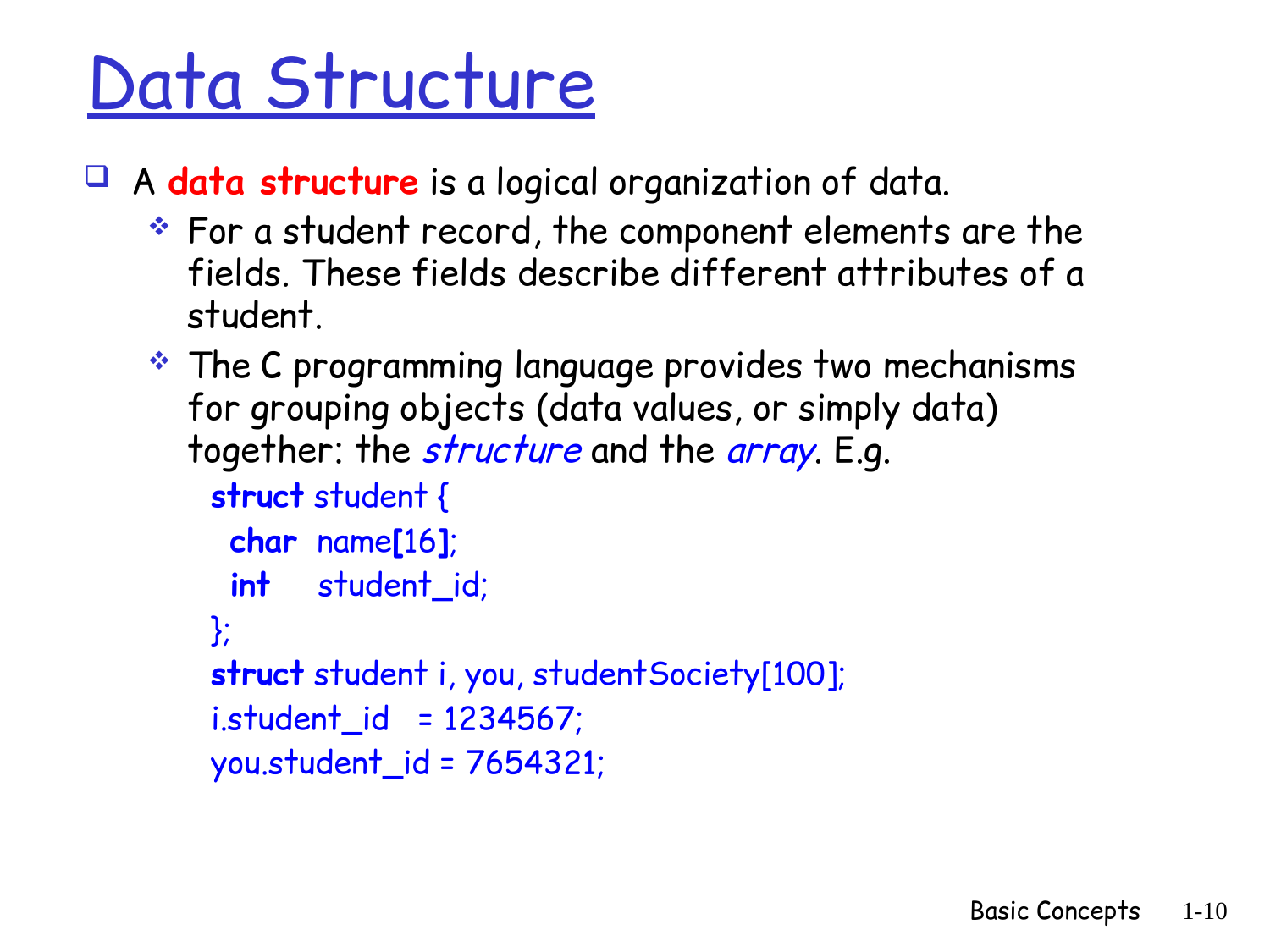

# Data Structure
A data structure is a logical organization of data.
For a student record, the component elements are the fields. These fields describe different attributes of a student.
The C programming language provides two mechanisms for grouping objects (data values, or simply data) together: the structure and the array. E.g.
struct student {
  char  name[16];
  int     student_id;
};
struct student i, you, studentSociety[100];
i.student_id   = 1234567;
you.student_id = 7654321;

Basic Concepts
1-10